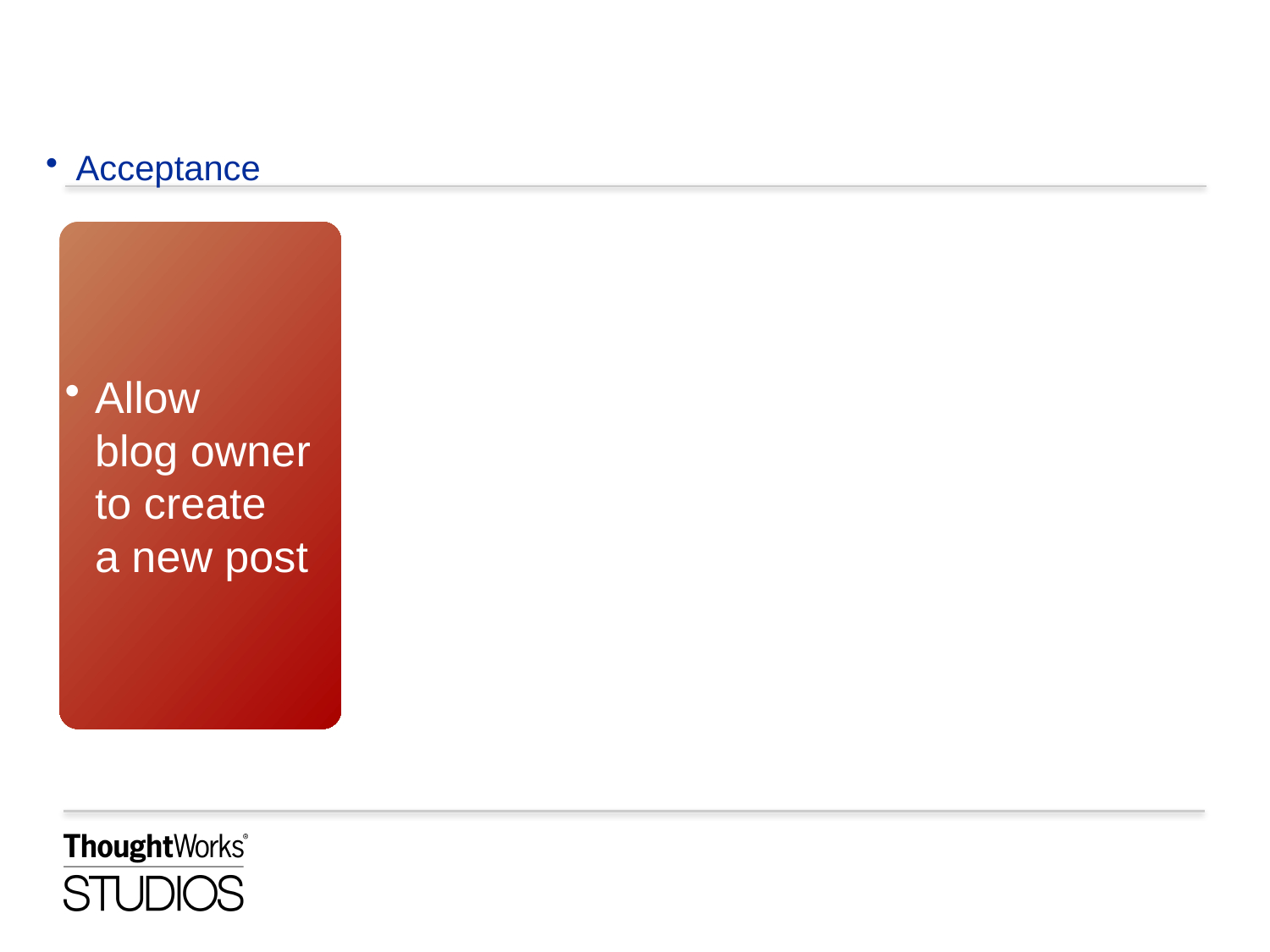

Acceptance
Allow
blog owner to create
a new post